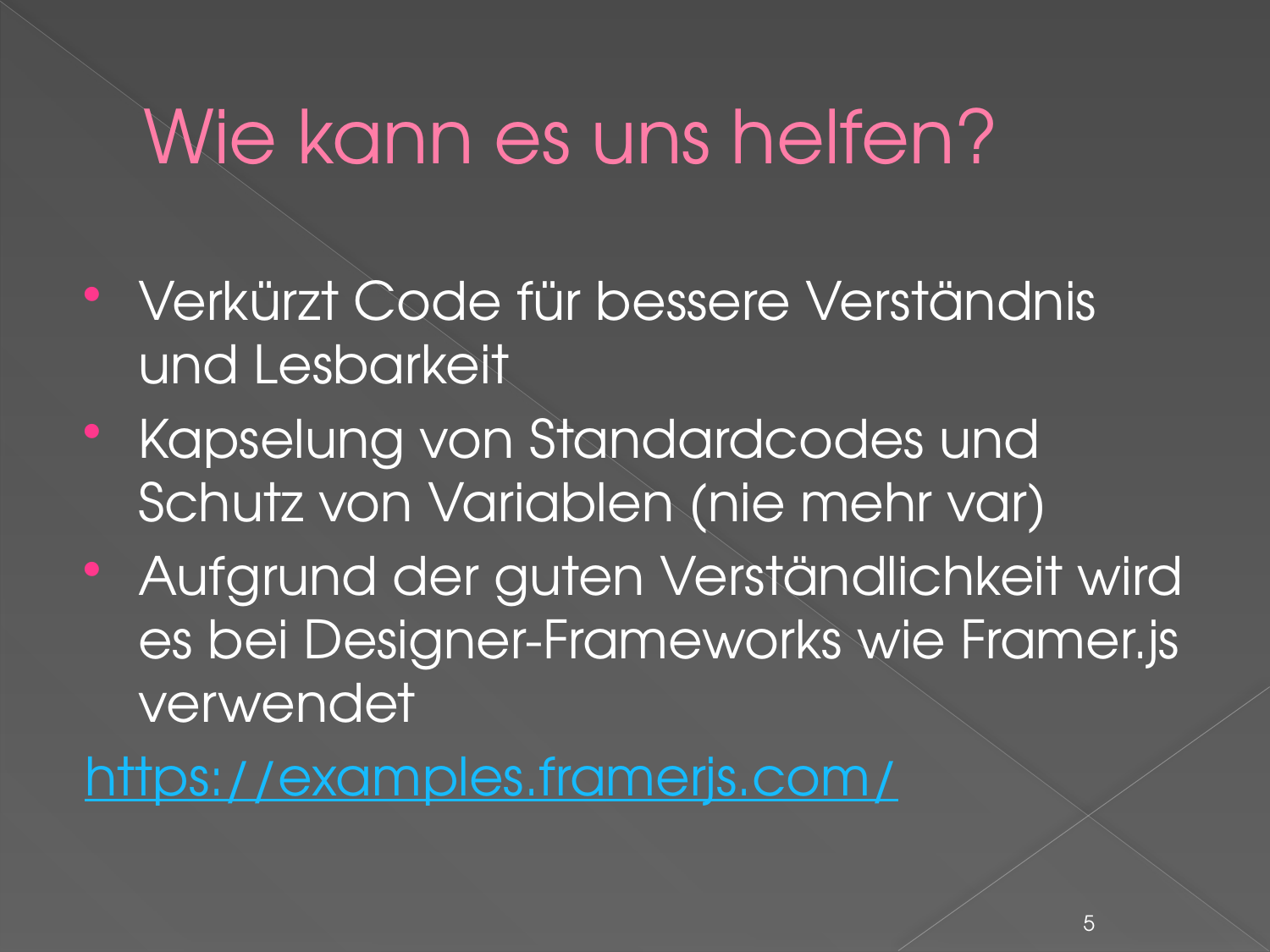

# Wie kann es uns helfen?
Verkürzt Code für bessere Verständnis und Lesbarkeit
Kapselung von Standardcodes und Schutz von Variablen (nie mehr var)
Aufgrund der guten Verständlichkeit wird es bei Designer-Frameworks wie Framer.js verwendet
	https://examples.framerjs.com/
5